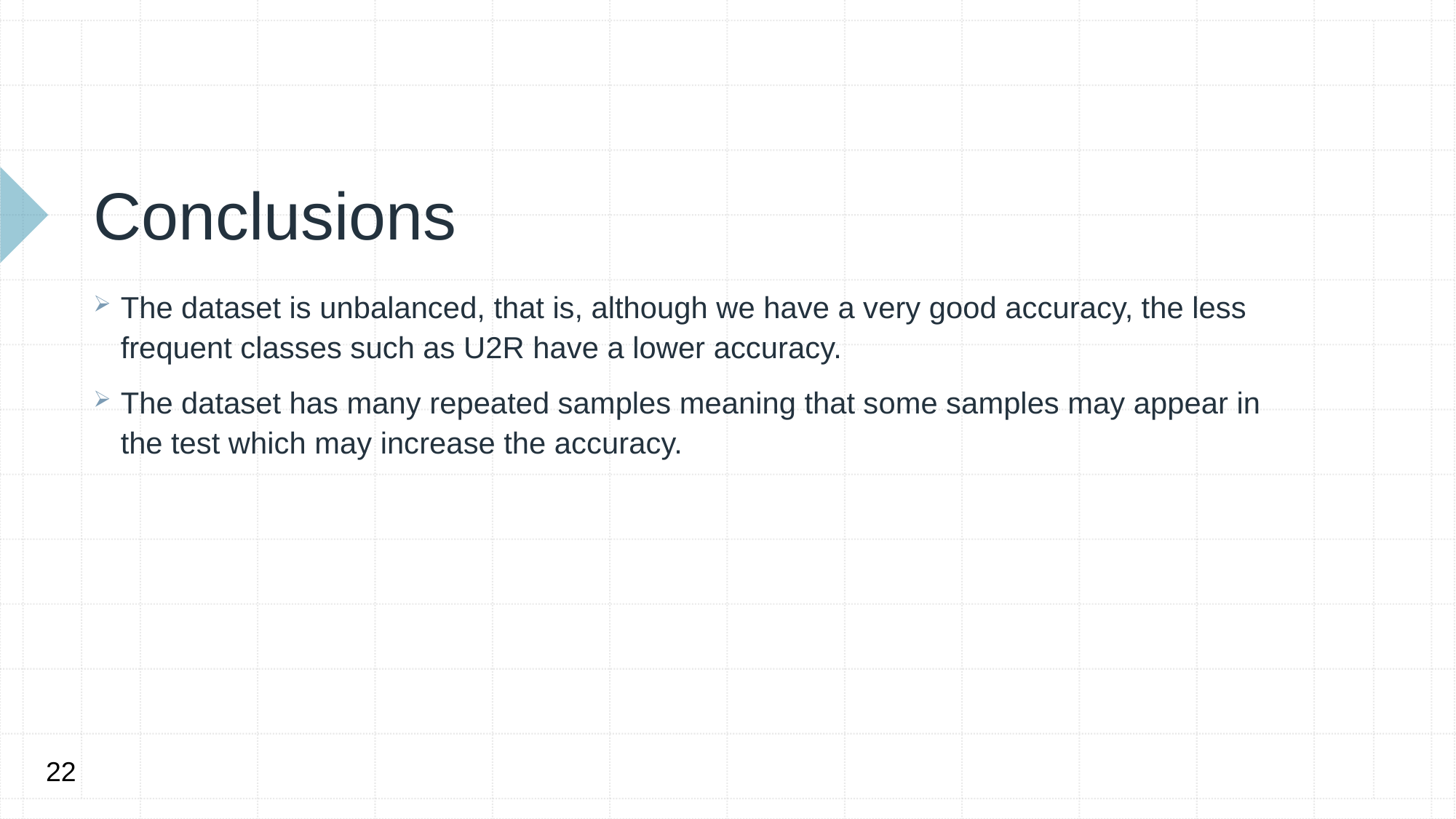

# Conclusions
The dataset is unbalanced, that is, although we have a very good accuracy, the less frequent classes such as U2R have a lower accuracy.
The dataset has many repeated samples meaning that some samples may appear in the test which may increase the accuracy.
22